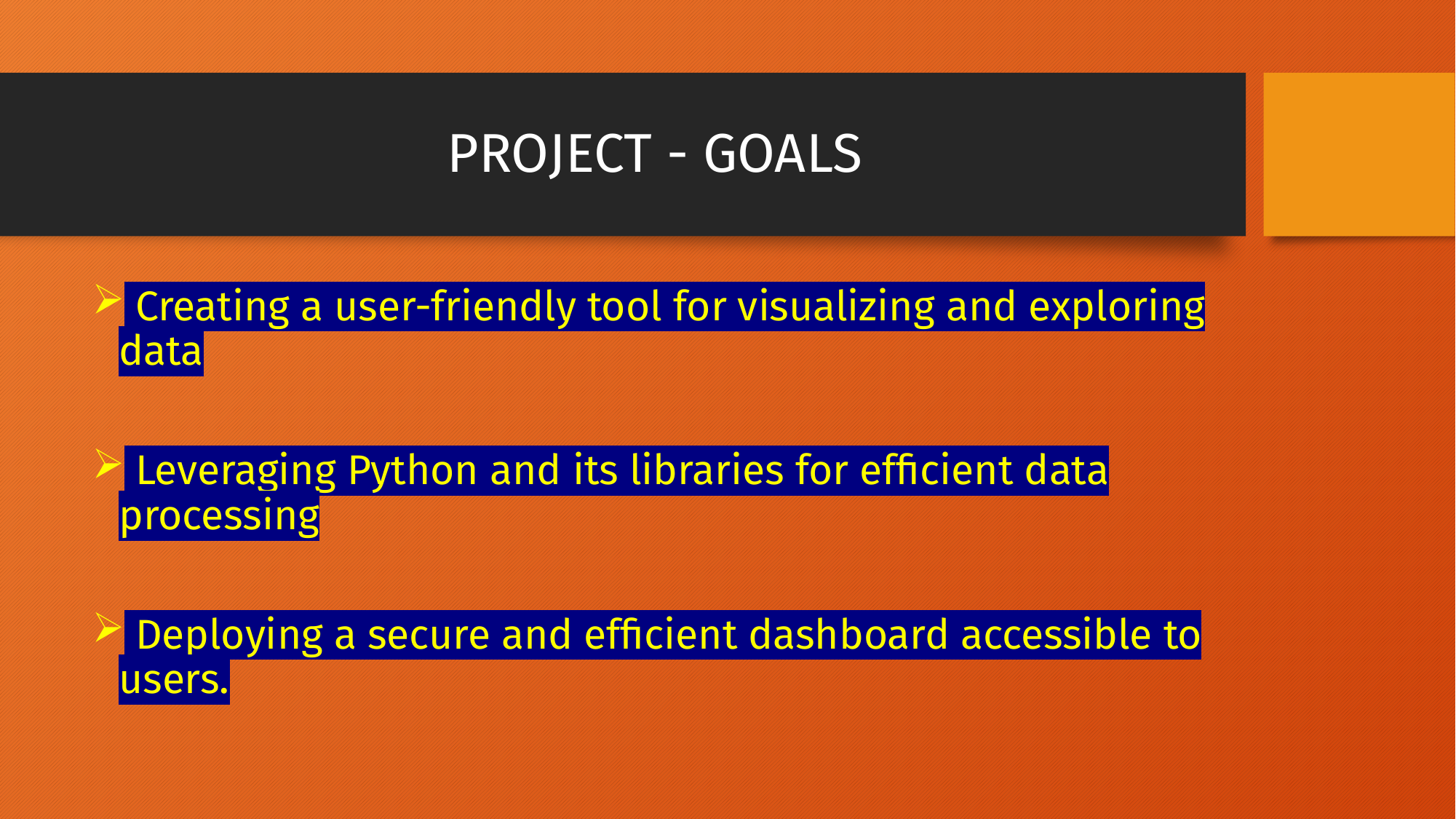

# PROJECT - GOALS
 Creating a user-friendly tool for visualizing and exploring data

 Leveraging Python and its libraries for efficient data processing

 Deploying a secure and efficient dashboard accessible to users.